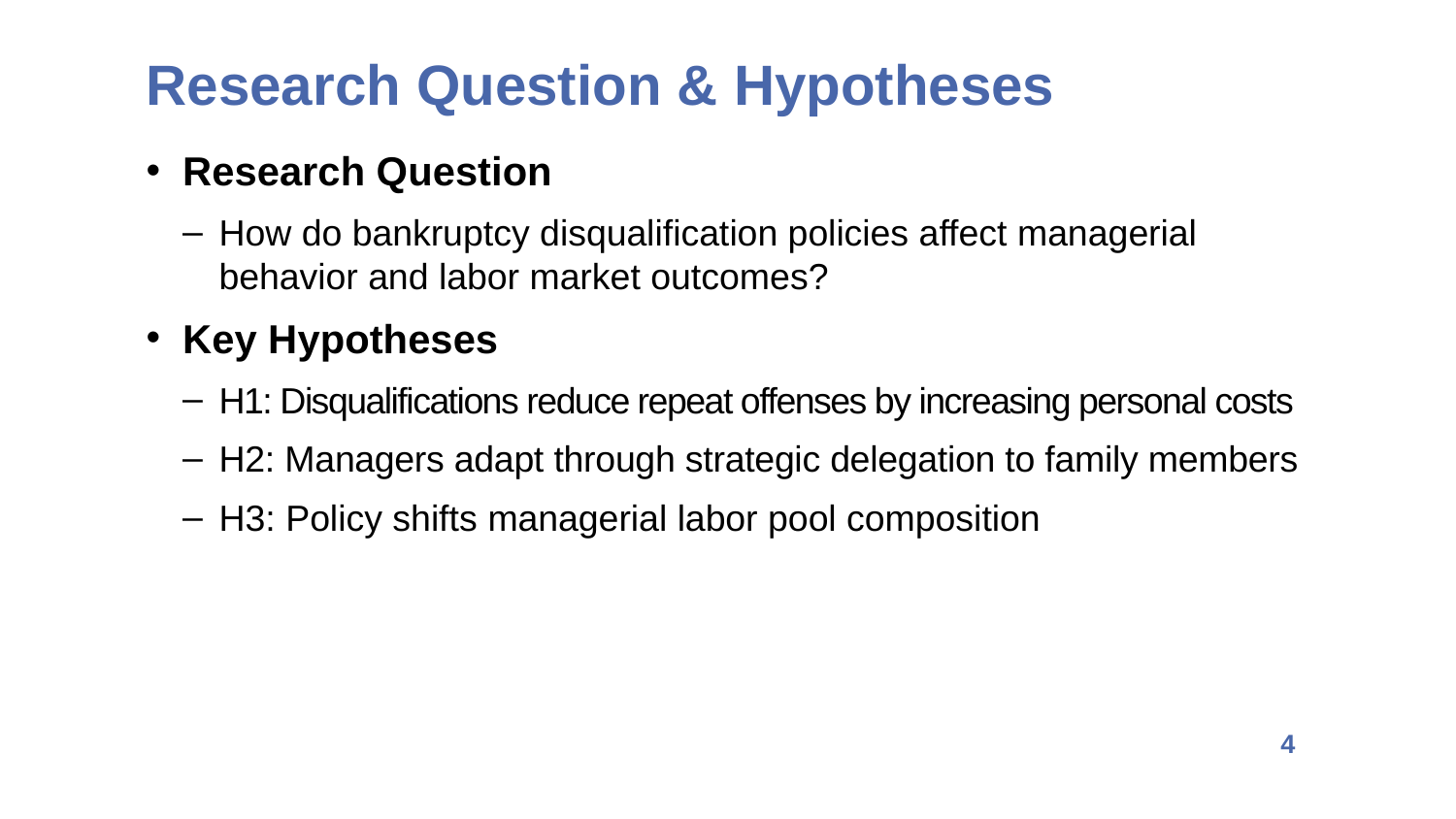

Research Question & Hypotheses
Research Question
How do bankruptcy disqualification policies affect managerial behavior and labor market outcomes?
Key Hypotheses
H1: Disqualifications reduce repeat offenses by increasing personal costs
H2: Managers adapt through strategic delegation to family members
H3: Policy shifts managerial labor pool composition